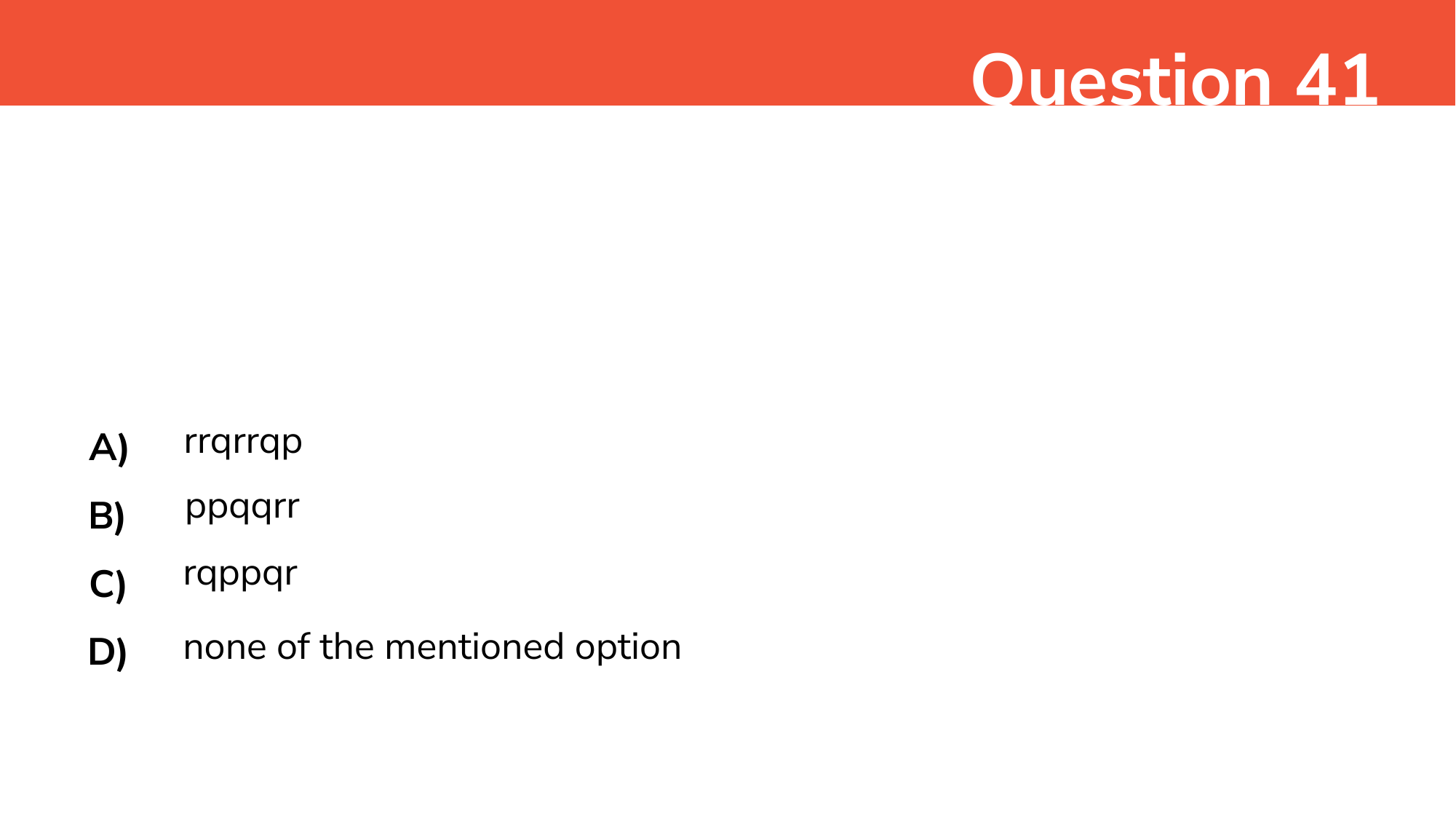

Question 41
A)
rrqrrqp
B)
ppqqrr
C)
rqppqr
none of the mentioned option
D)